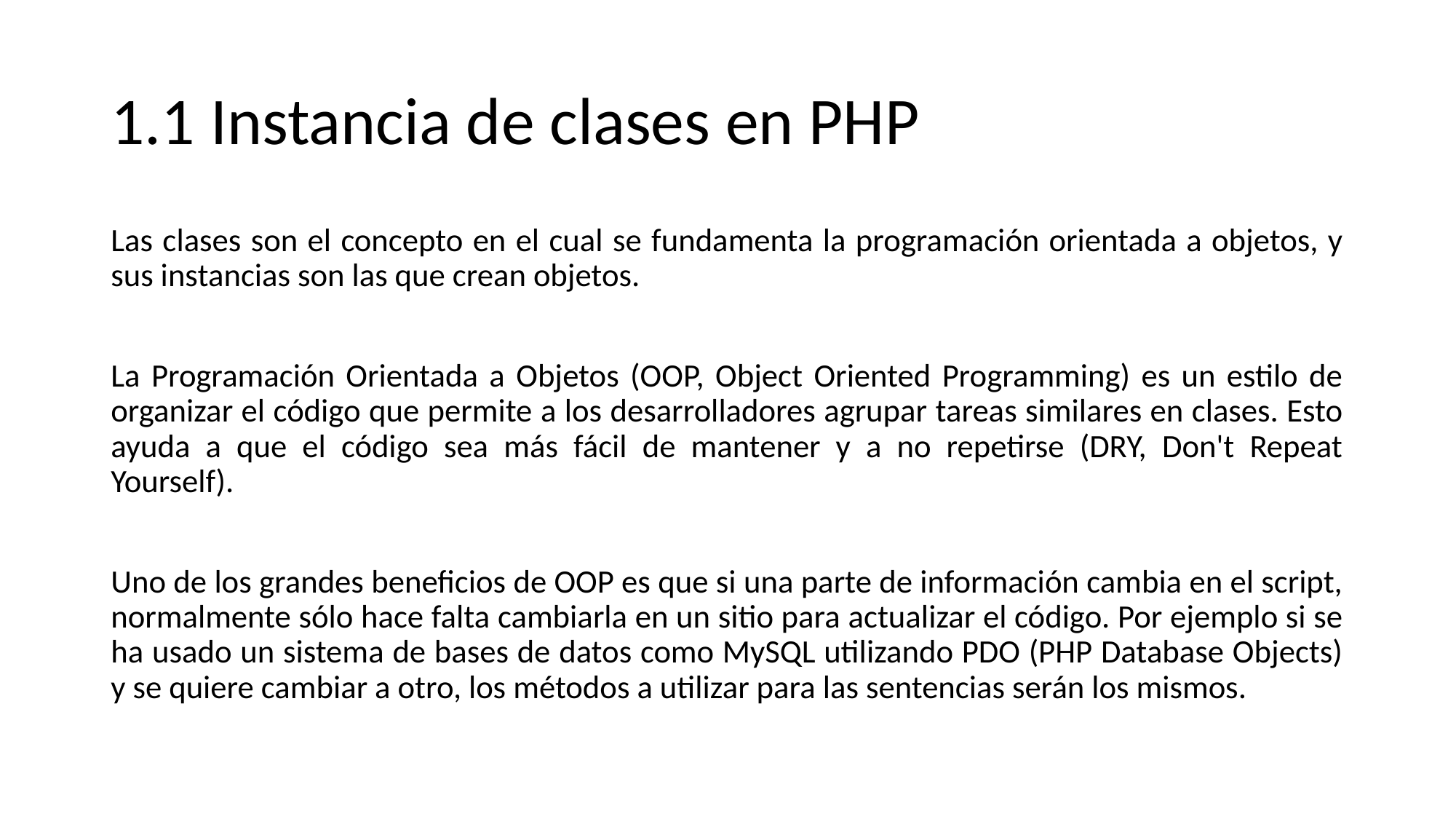

# 1.1 Instancia de clases en PHP
Las clases son el concepto en el cual se fundamenta la programación orientada a objetos, y sus instancias son las que crean objetos.

La Programación Orientada a Objetos (OOP, Object Oriented Programming) es un estilo de organizar el código que permite a los desarrolladores agrupar tareas similares en clases. Esto ayuda a que el código sea más fácil de mantener y a no repetirse (DRY, Don't Repeat Yourself).

Uno de los grandes beneficios de OOP es que si una parte de información cambia en el script, normalmente sólo hace falta cambiarla en un sitio para actualizar el código. Por ejemplo si se ha usado un sistema de bases de datos como MySQL utilizando PDO (PHP Database Objects) y se quiere cambiar a otro, los métodos a utilizar para las sentencias serán los mismos.